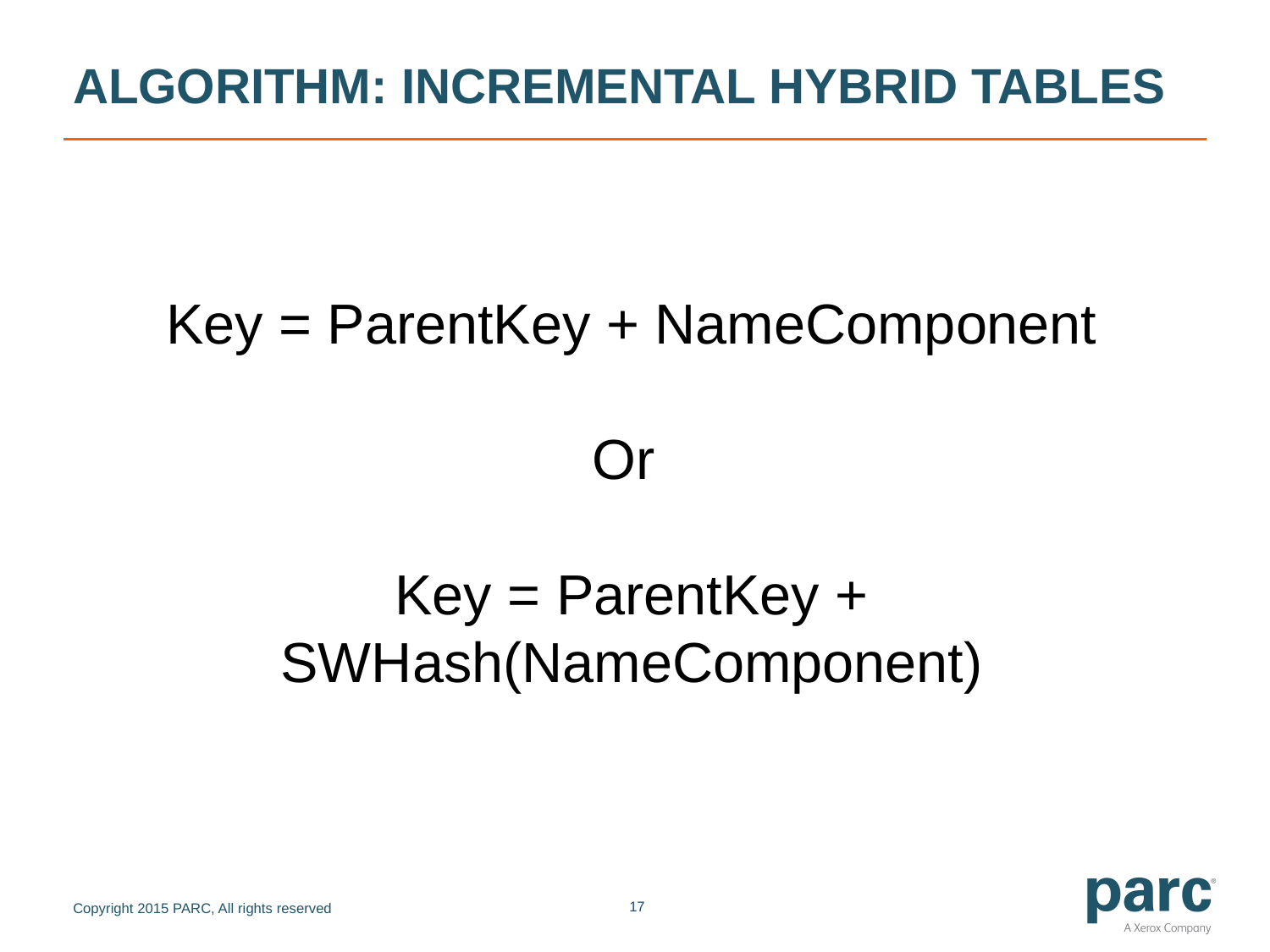

# Algorithm: incremental hybrid tables
Key = ParentKey + NameComponent

Or

Key = ParentKey + SWHash(NameComponent)
17
Copyright 2015 PARC, All rights reserved